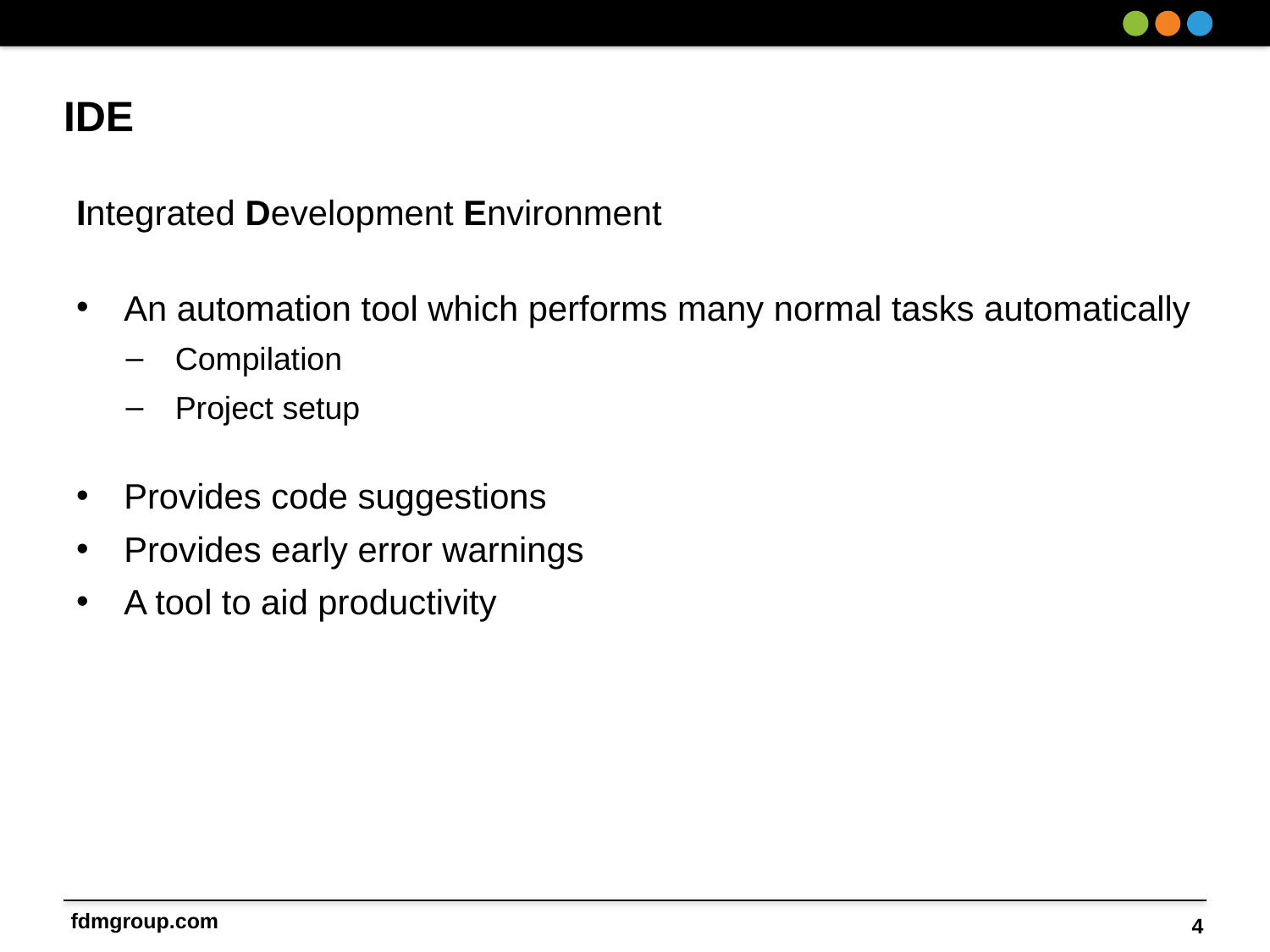

# IDE
Integrated Development Environment
An automation tool which performs many normal tasks automatically
Compilation
Project setup
Provides code suggestions
Provides early error warnings
A tool to aid productivity

4